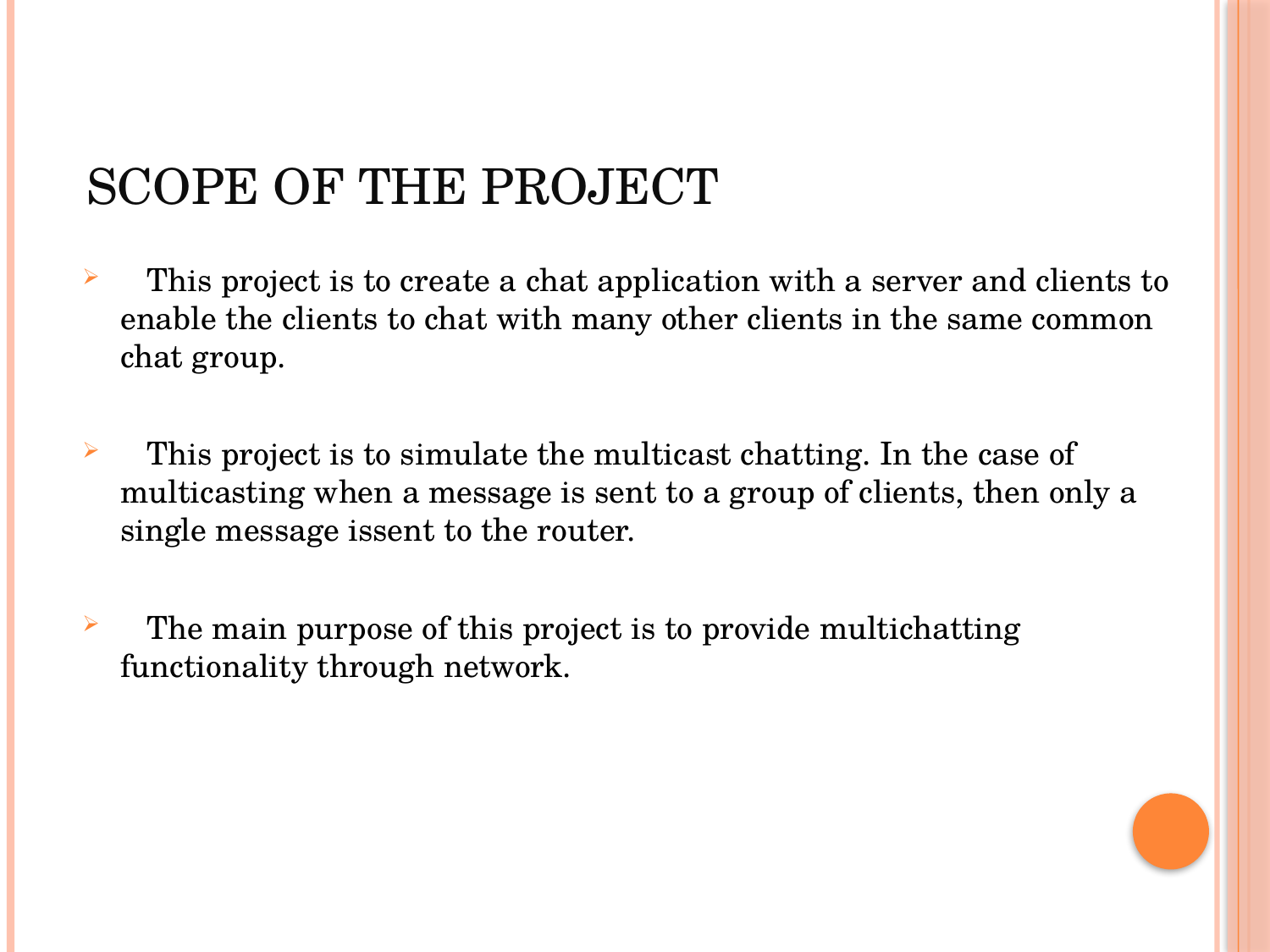

# SCOPE OF THE PROJECT
   This project is to create a chat application with a server and clients to enable the clients to chat with many other clients in the same common chat group.

   This project is to simulate the multicast chatting. In the case of multicasting when a message is sent to a group of clients, then only a single message issent to the router.

   The main purpose of this project is to provide multichatting functionality through network.